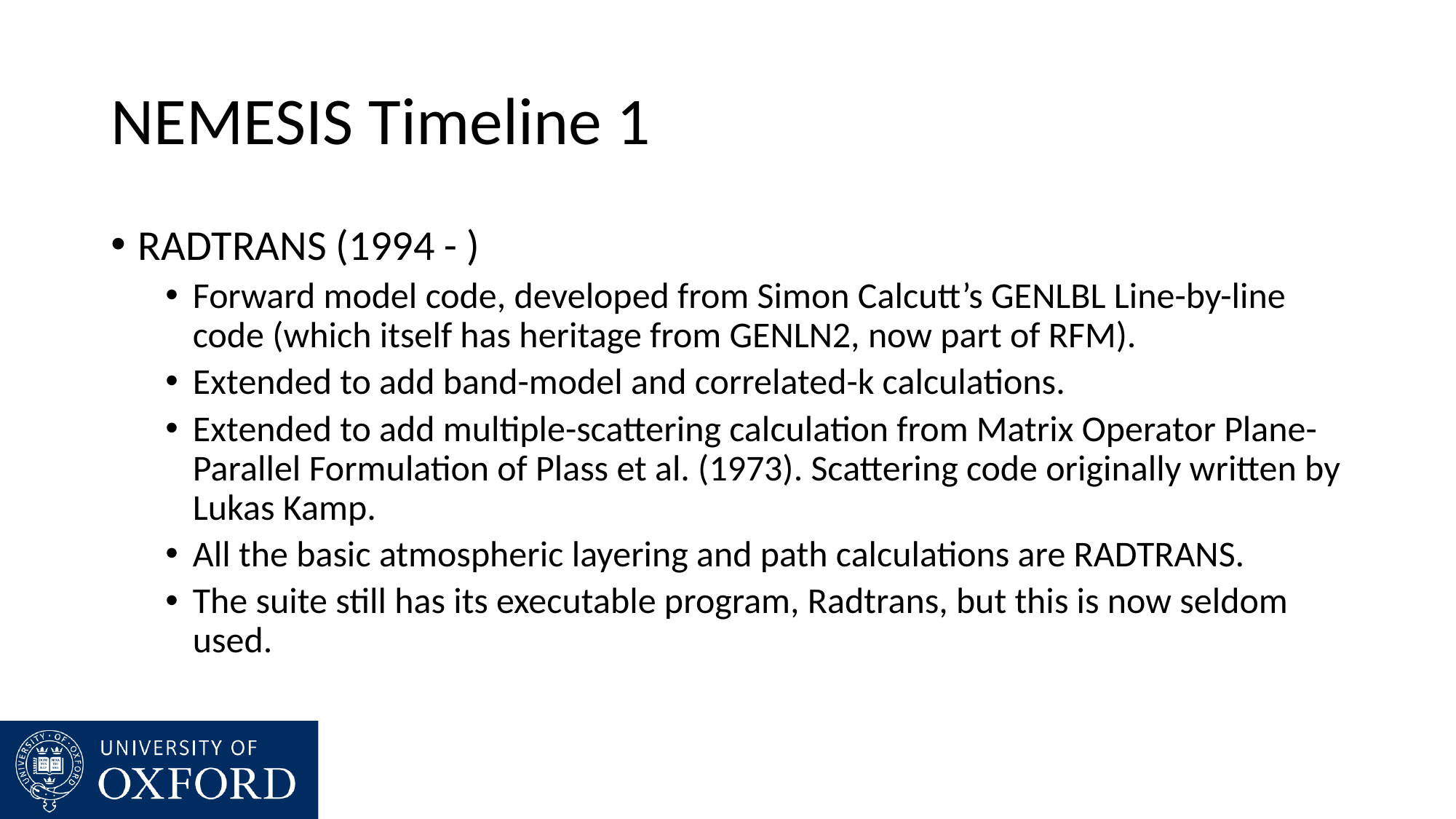

# NEMESIS Timeline 1
RADTRANS (1994 - )
Forward model code, developed from Simon Calcutt’s GENLBL Line-by-line code (which itself has heritage from GENLN2, now part of RFM).
Extended to add band-model and correlated-k calculations.
Extended to add multiple-scattering calculation from Matrix Operator Plane-Parallel Formulation of Plass et al. (1973). Scattering code originally written by Lukas Kamp.
All the basic atmospheric layering and path calculations are RADTRANS.
The suite still has its executable program, Radtrans, but this is now seldom used.